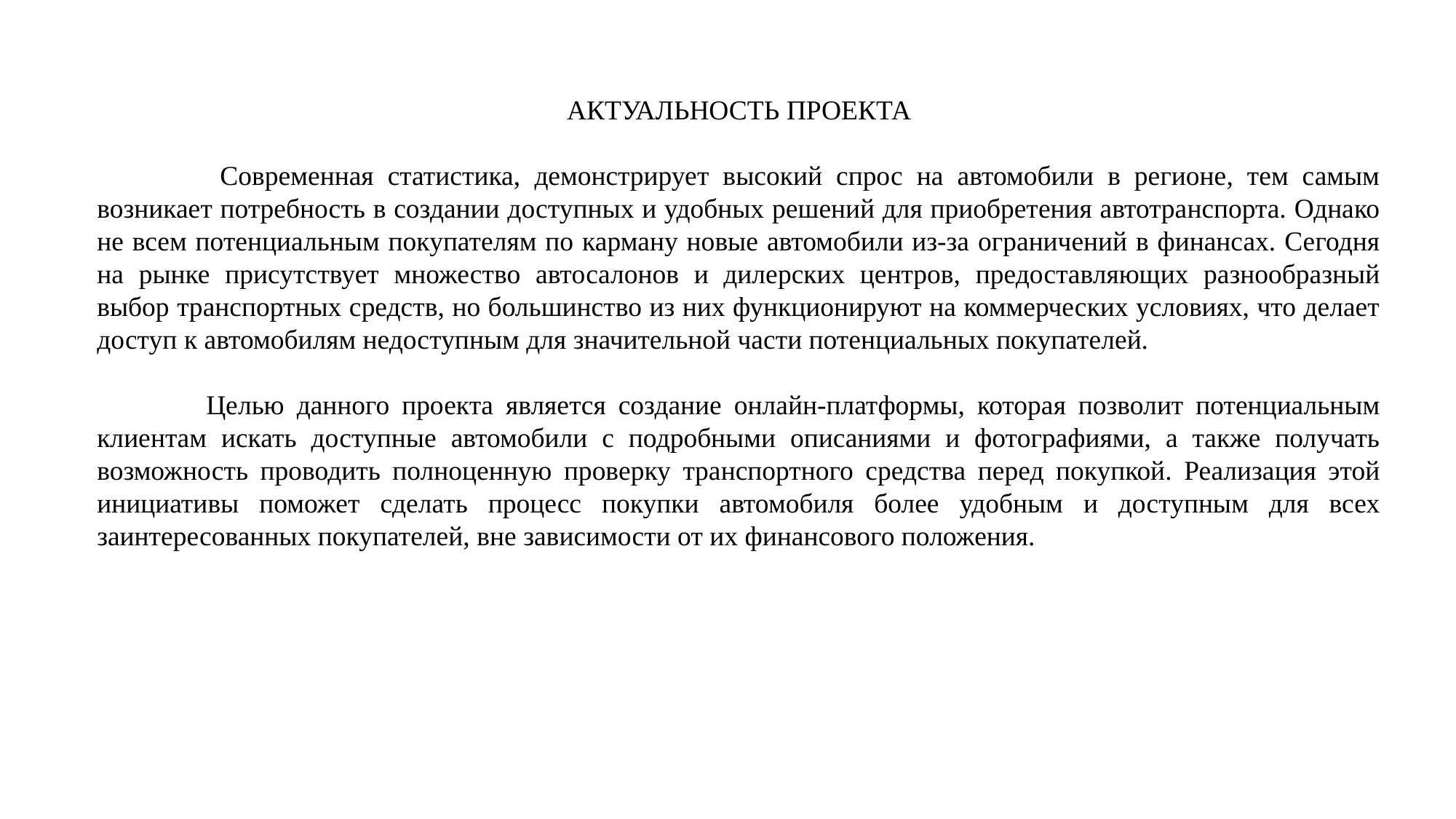

АКТУАЛЬНОСТЬ ПРОЕКТА

	 Современная статистика, демонстрирует высокий спрос на автомобили в регионе, тем самым возникает потребность в создании доступных и удобных решений для приобретения автотранспорта. Однако не всем потенциальным покупателям по карману новые автомобили из-за ограничений в финансах. Сегодня на рынке присутствует множество автосалонов и дилерских центров, предоставляющих разнообразный выбор транспортных средств, но большинство из них функционируют на коммерческих условиях, что делает доступ к автомобилям недоступным для значительной части потенциальных покупателей.

	Целью данного проекта является создание онлайн-платформы, которая позволит потенциальным клиентам искать доступные автомобили с подробными описаниями и фотографиями, а также получать возможность проводить полноценную проверку транспортного средства перед покупкой. Реализация этой инициативы поможет сделать процесс покупки автомобиля более удобным и доступным для всех заинтересованных покупателей, вне зависимости от их финансового положения.